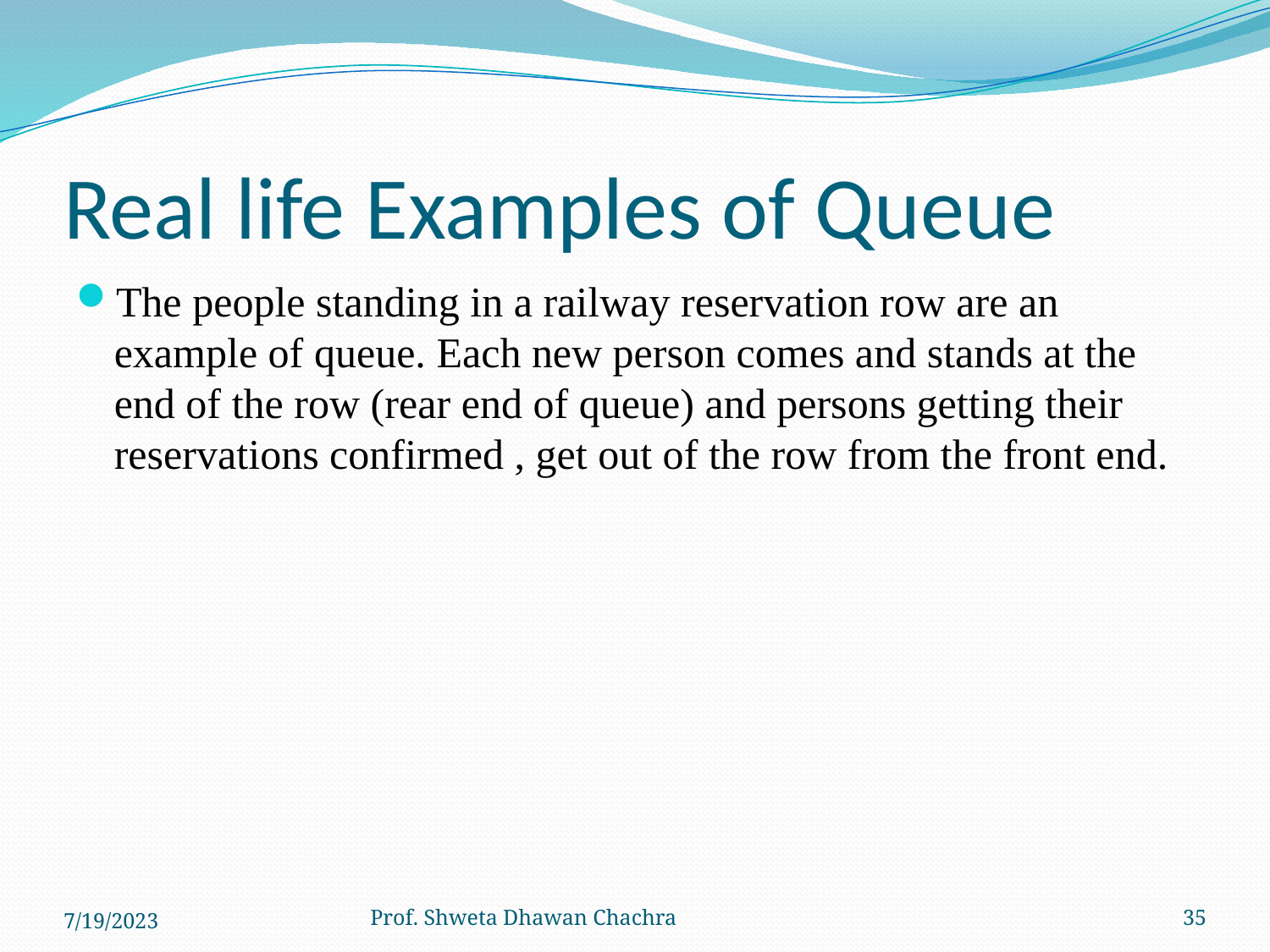

# Real life Examples of Queue
The people standing in a railway reservation row are an example of queue. Each new person comes and stands at the end of the row (rear end of queue) and persons getting their reservations confirmed , get out of the row from the front end.

7/19/2023
Prof. Shweta Dhawan Chachra
35